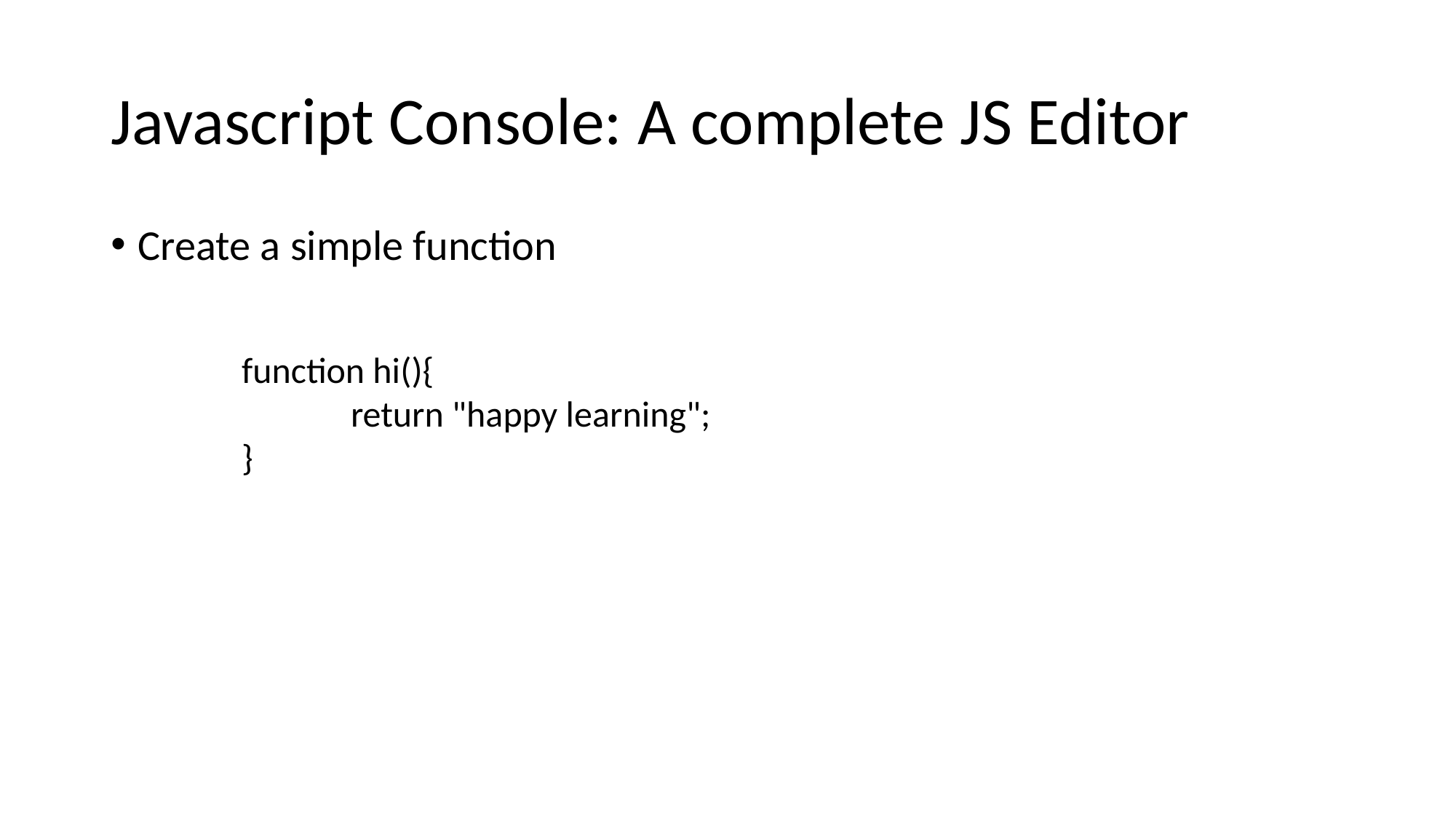

# Javascript Console: A complete JS Editor
Create a simple function

function hi(){
	return "happy learning";
}